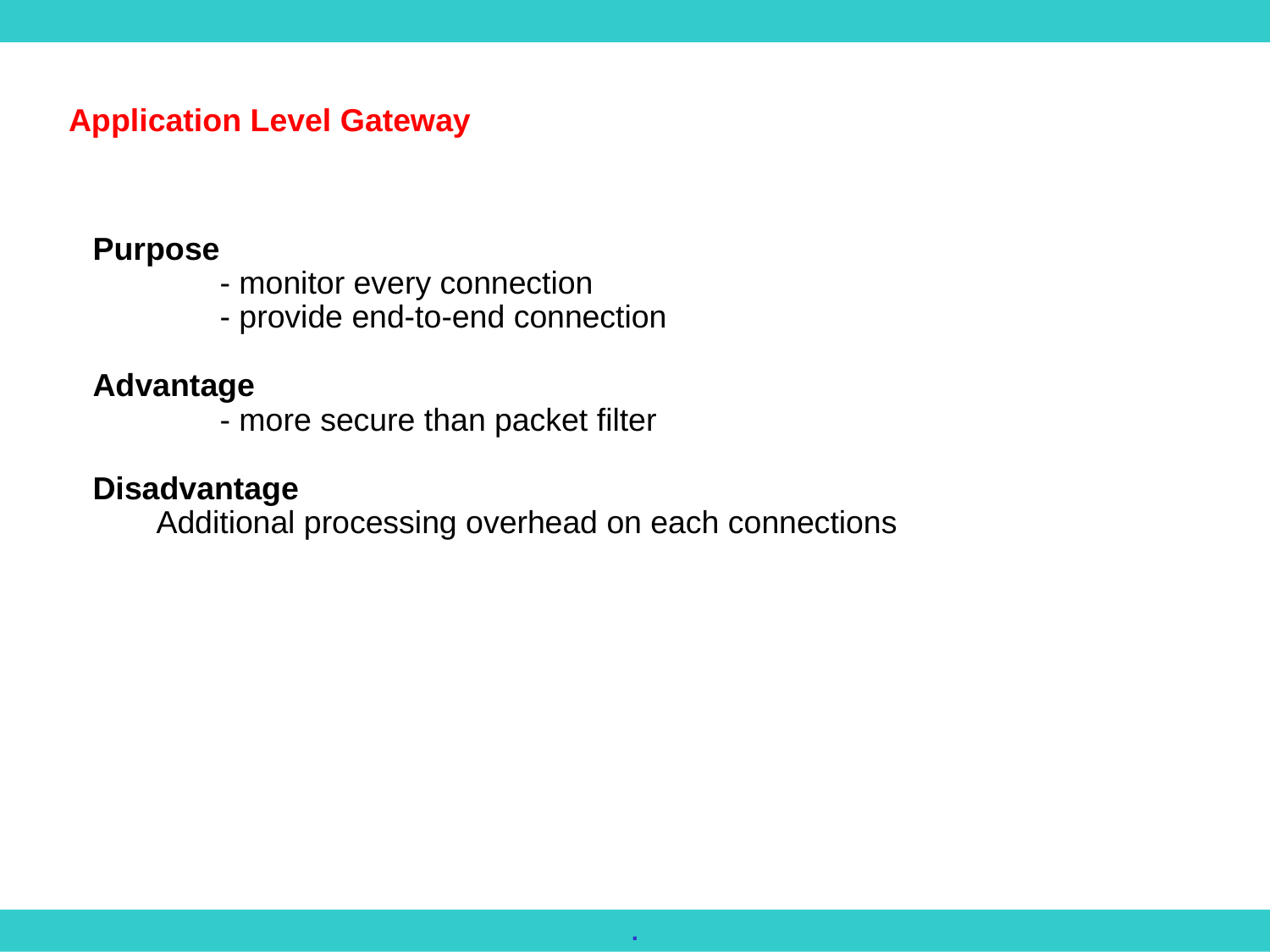

Application Level Gateway
Purpose
	- monitor every connection
	- provide end-to-end connection

Advantage
	- more secure than packet filter

Disadvantage
Additional processing overhead on each connections
.